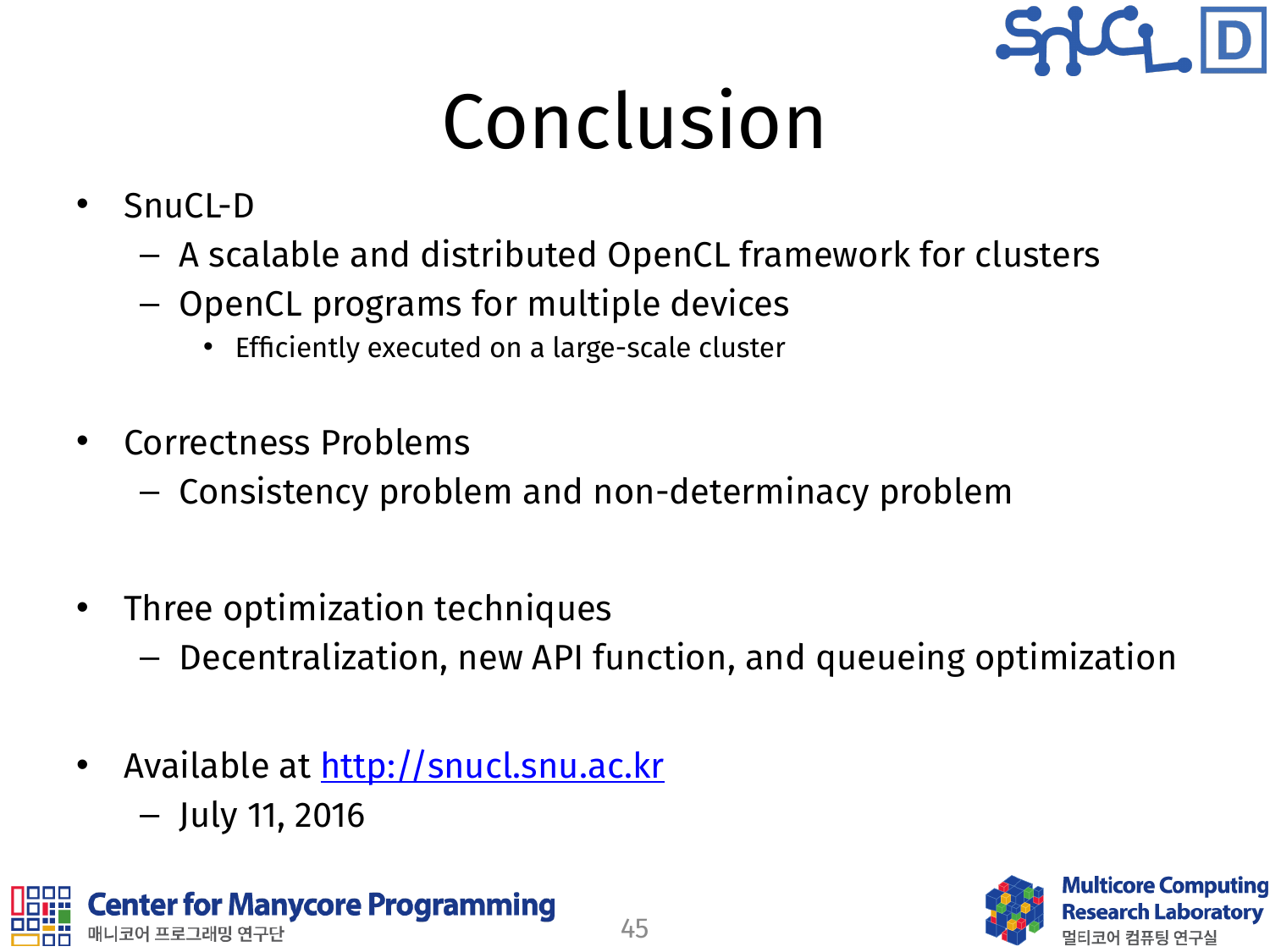

# Conclusion
SnuCL-D
A scalable and distributed OpenCL framework for clusters
OpenCL programs for multiple devices
Efficiently executed on a large-scale cluster

Correctness Problems
Consistency problem and non-determinacy problem

Three optimization techniques
Decentralization, new API function, and queueing optimization

Available at http://snucl.snu.ac.kr
July 11, 2016
45